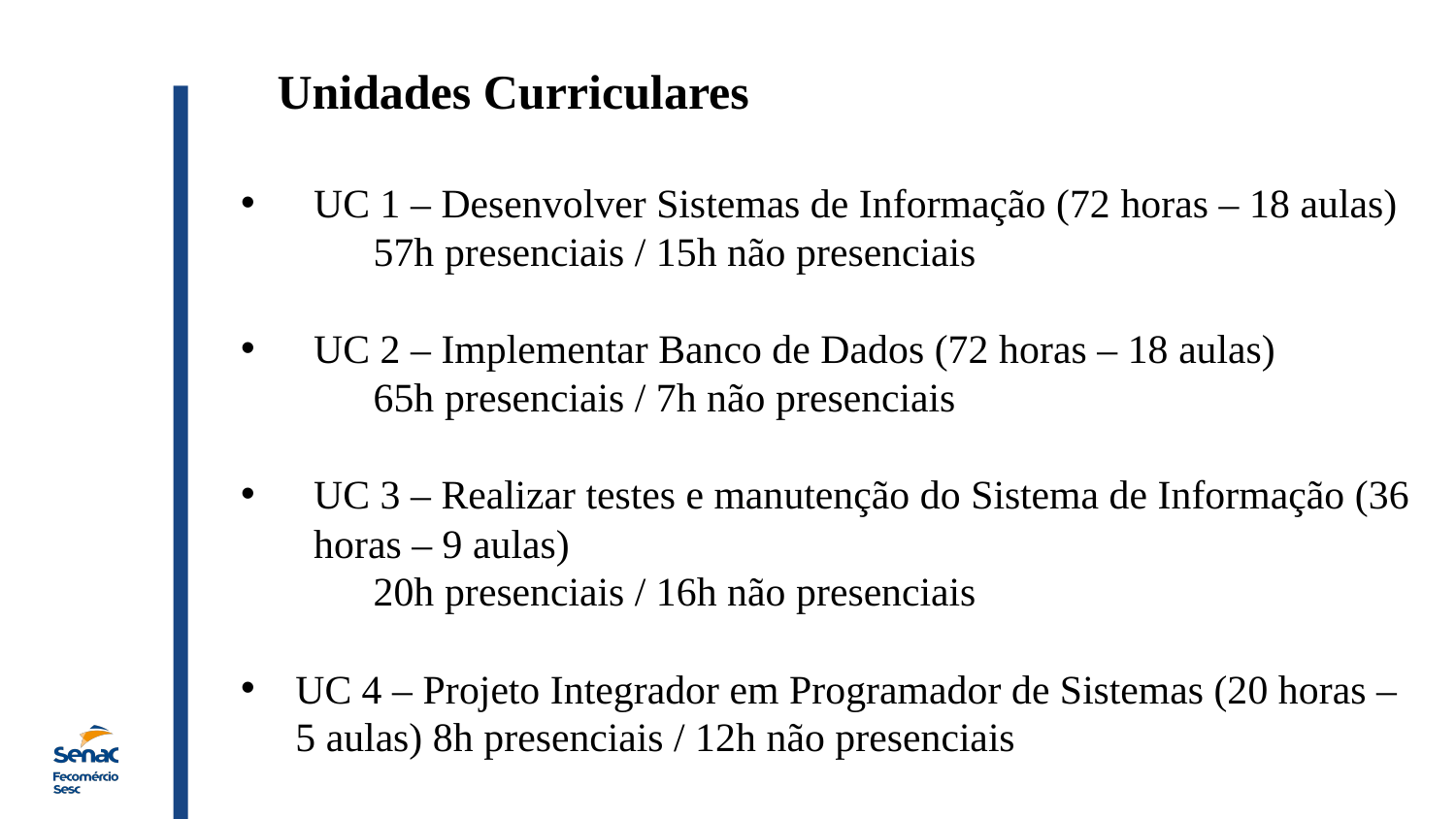

Unidades Curriculares
UC 1 – Desenvolver Sistemas de Informação (72 horas – 18 aulas)
             57h presenciais / 15h não presenciais

UC 2 – Implementar Banco de Dados (72 horas – 18 aulas)
             65h presenciais / 7h não presenciais

UC 3 – Realizar testes e manutenção do Sistema de Informação (36 horas – 9 aulas)
             20h presenciais / 16h não presenciais

UC 4 – Projeto Integrador em Programador de Sistemas (20 horas – 5 aulas) 8h presenciais / 12h não presenciais